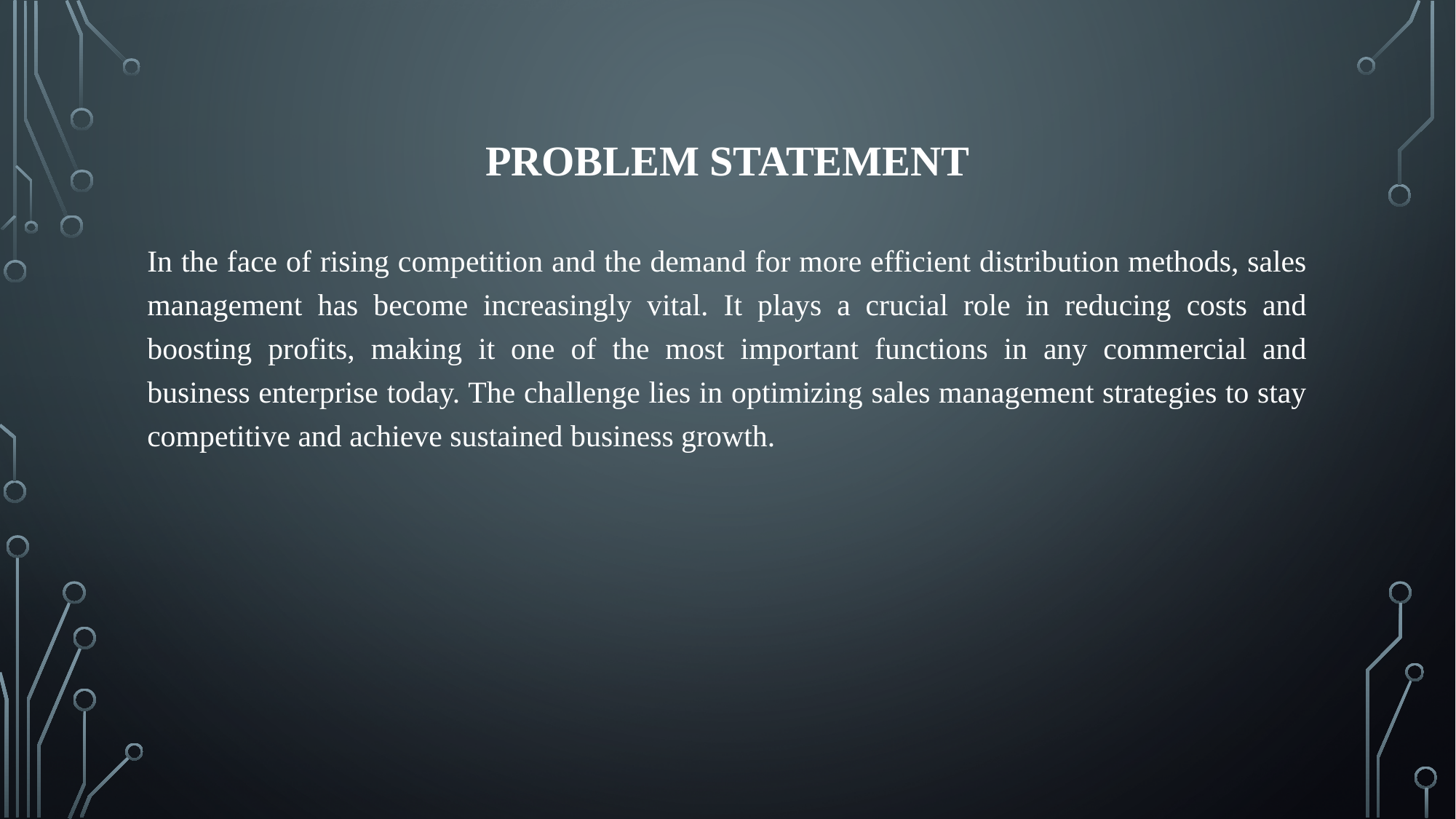

# Problem statement
In the face of rising competition and the demand for more efficient distribution methods, sales management has become increasingly vital. It plays a crucial role in reducing costs and boosting profits, making it one of the most important functions in any commercial and business enterprise today. The challenge lies in optimizing sales management strategies to stay competitive and achieve sustained business growth.